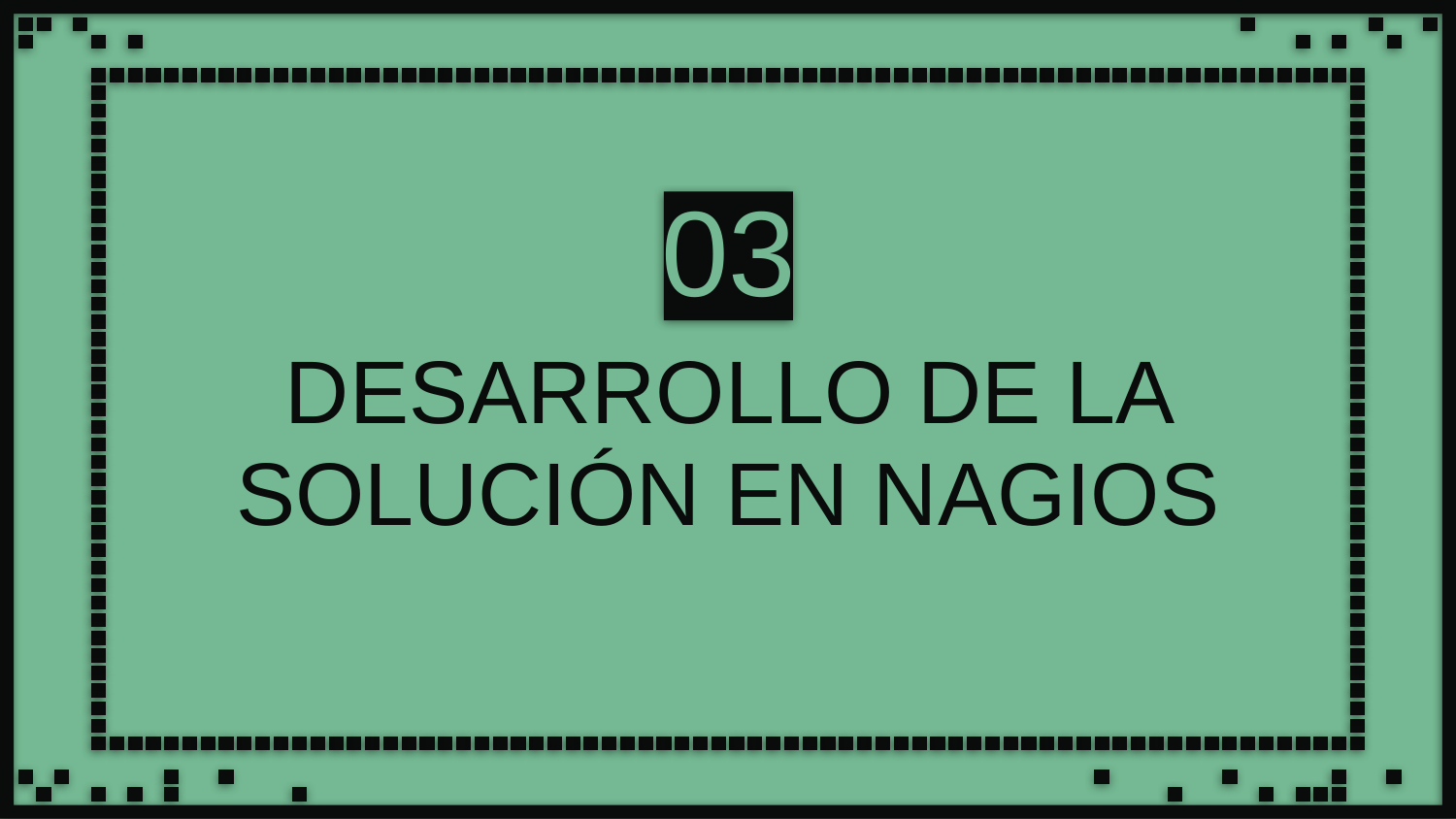

03
DESARROLLO DE LA SOLUCIÓN EN NAGIOS